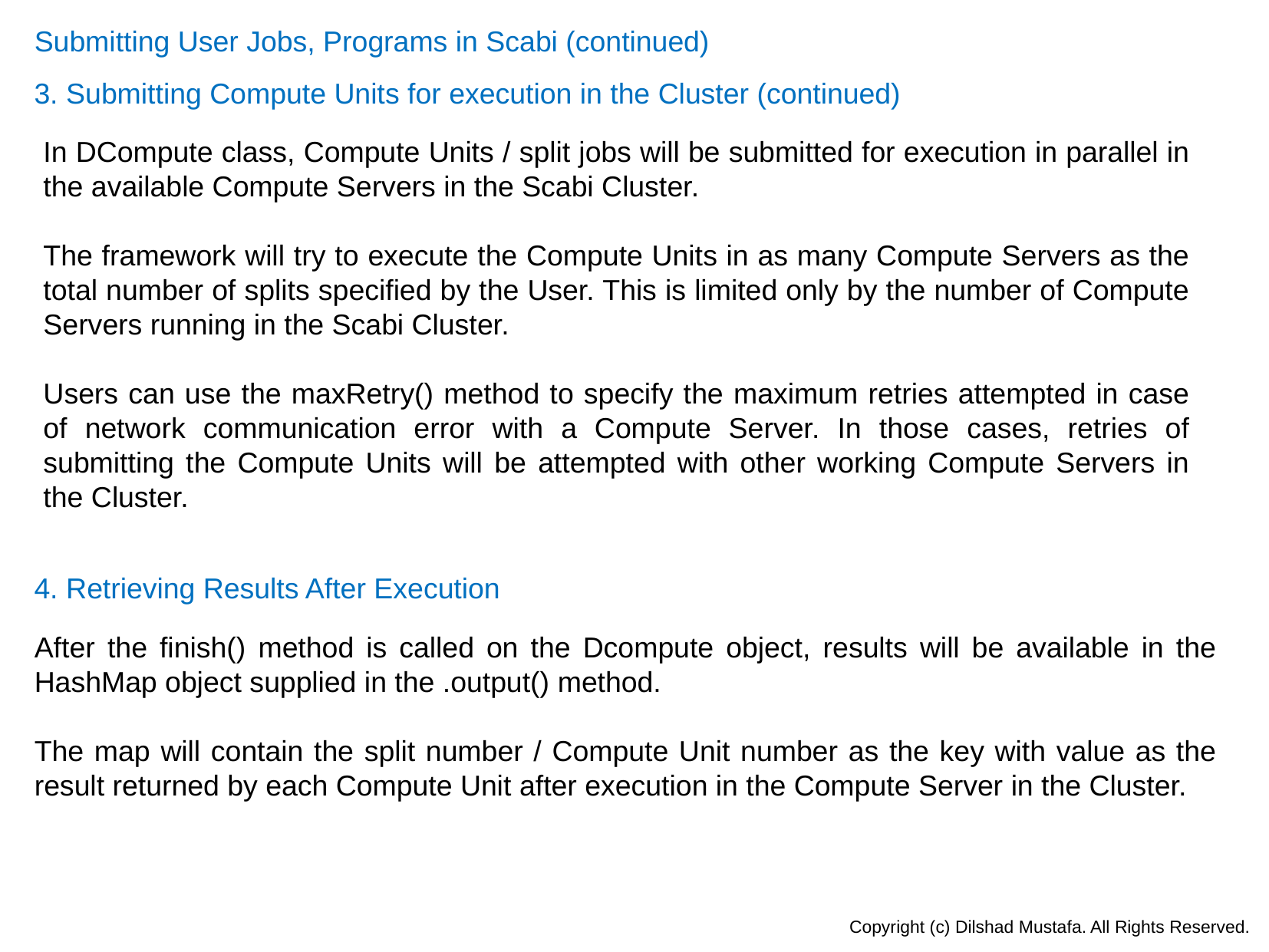

Submitting User Jobs, Programs in Scabi (continued)
3. Submitting Compute Units for execution in the Cluster (continued)
In DCompute class, Compute Units / split jobs will be submitted for execution in parallel in the available Compute Servers in the Scabi Cluster.

The framework will try to execute the Compute Units in as many Compute Servers as the total number of splits specified by the User. This is limited only by the number of Compute Servers running in the Scabi Cluster.

Users can use the maxRetry() method to specify the maximum retries attempted in case of network communication error with a Compute Server. In those cases, retries of submitting the Compute Units will be attempted with other working Compute Servers in the Cluster.
4. Retrieving Results After Execution
After the finish() method is called on the Dcompute object, results will be available in the HashMap object supplied in the .output() method.

The map will contain the split number / Compute Unit number as the key with value as the result returned by each Compute Unit after execution in the Compute Server in the Cluster.

Copyright (c) Dilshad Mustafa. All Rights Reserved.